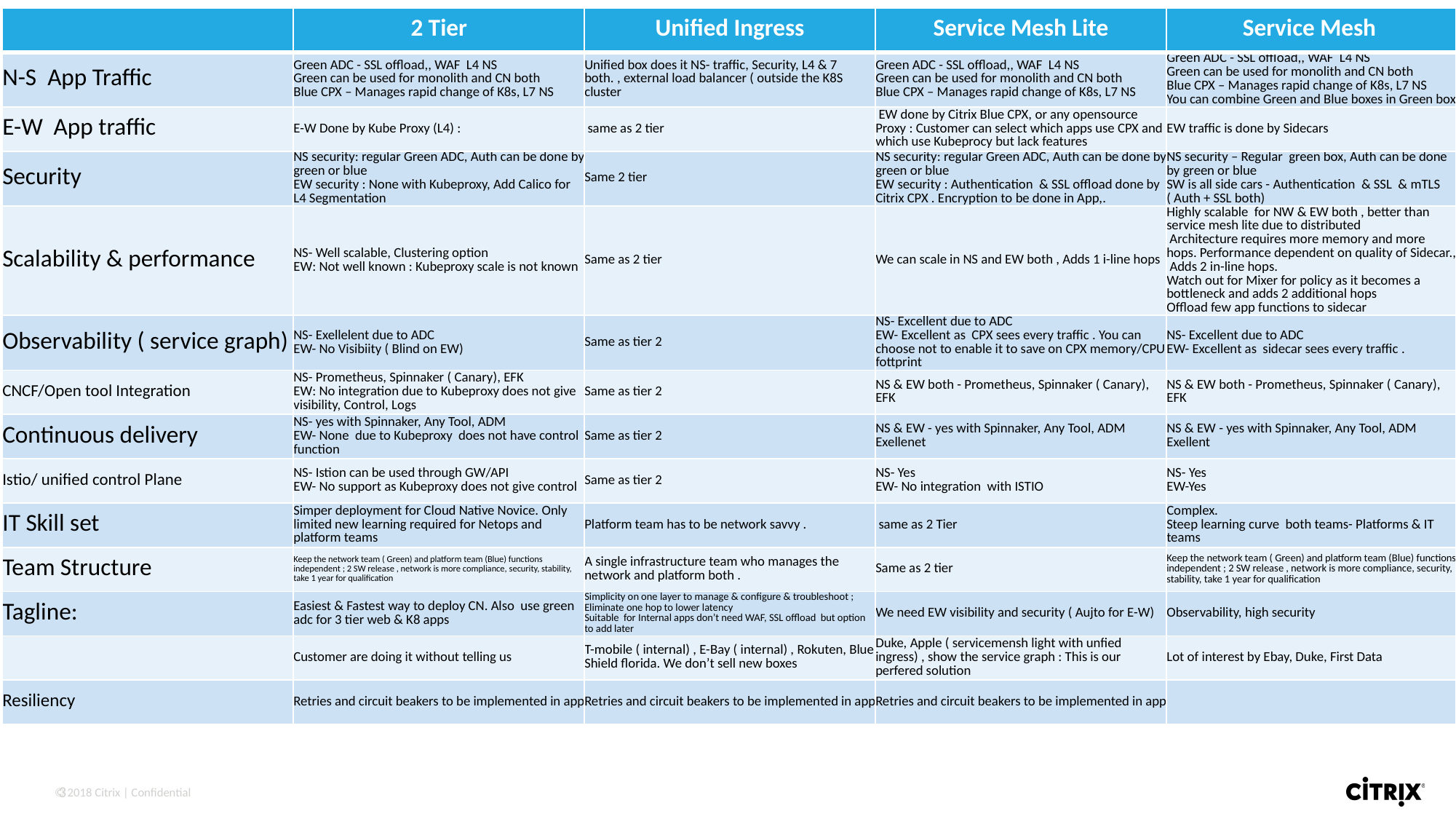

|  | 2 Tier | Unified Ingress | Service Mesh Lite | Service Mesh |
| --- | --- | --- | --- | --- |
| N-S App Traffic | Green ADC - SSL offload,, WAF L4 NS Green can be used for monolith and CN both Blue CPX – Manages rapid change of K8s, L7 NS | Unified box does it NS- traffic, Security, L4 & 7 both. , external load balancer ( outside the K8S cluster | Green ADC - SSL offload,, WAF L4 NS Green can be used for monolith and CN both Blue CPX – Manages rapid change of K8s, L7 NS | Green ADC - SSL offload,, WAF L4 NS Green can be used for monolith and CN both Blue CPX – Manages rapid change of K8s, L7 NS You can combine Green and Blue boxes in Green box |
| E-W App traffic | E-W Done by Kube Proxy (L4) : | same as 2 tier | EW done by Citrix Blue CPX, or any opensource Proxy : Customer can select which apps use CPX and which use Kubeprocy but lack features | EW traffic is done by Sidecars |
| Security | NS security: regular Green ADC, Auth can be done by green or blue EW security : None with Kubeproxy, Add Calico for L4 Segmentation | Same 2 tier | NS security: regular Green ADC, Auth can be done by green or blue EW security : Authentication & SSL offload done by Citrix CPX . Encryption to be done in App,. | NS security – Regular green box, Auth can be done by green or blue SW is all side cars - Authentication & SSL & mTLS ( Auth + SSL both) |
| Scalability & performance | NS- Well scalable, Clustering option EW: Not well known : Kubeproxy scale is not known | Same as 2 tier | We can scale in NS and EW both , Adds 1 i-line hops | Highly scalable for NW & EW both , better than service mesh lite due to distributed Architecture requires more memory and more hops. Performance dependent on quality of Sidecar., Adds 2 in-line hops. Watch out for Mixer for policy as it becomes a bottleneck and adds 2 additional hops Offload few app functions to sidecar |
| Observability ( service graph) | NS- Exellelent due to ADC EW- No Visibiity ( Blind on EW) | Same as tier 2 | NS- Excellent due to ADC EW- Excellent as CPX sees every traffic . You can choose not to enable it to save on CPX memory/CPU fottprint | NS- Excellent due to ADC EW- Excellent as sidecar sees every traffic . |
| CNCF/Open tool Integration | NS- Prometheus, Spinnaker ( Canary), EFK EW: No integration due to Kubeproxy does not give visibility, Control, Logs | Same as tier 2 | NS & EW both - Prometheus, Spinnaker ( Canary), EFK | NS & EW both - Prometheus, Spinnaker ( Canary), EFK |
| Continuous delivery | NS- yes with Spinnaker, Any Tool, ADM EW- None due to Kubeproxy does not have control function | Same as tier 2 | NS & EW - yes with Spinnaker, Any Tool, ADM Exellenet | NS & EW - yes with Spinnaker, Any Tool, ADM Exellent |
| Istio/ unified control Plane | NS- Istion can be used through GW/API EW- No support as Kubeproxy does not give control | Same as tier 2 | NS- Yes EW- No integration with ISTIO | NS- Yes EW-Yes |
| IT Skill set | Simper deployment for Cloud Native Novice. Only limited new learning required for Netops and platform teams | Platform team has to be network savvy . | same as 2 Tier | Complex. Steep learning curve both teams- Platforms & IT teams |
| Team Structure | Keep the network team ( Green) and platform team (Blue) functions independent ; 2 SW release , network is more compliance, security, stability, take 1 year for qualification | A single infrastructure team who manages the network and platform both . | Same as 2 tier | Keep the network team ( Green) and platform team (Blue) functions independent ; 2 SW release , network is more compliance, security, stability, take 1 year for qualification |
| Tagline: | Easiest & Fastest way to deploy CN. Also use green adc for 3 tier web & K8 apps | Simplicity on one layer to manage & configure & troubleshoot ; Eliminate one hop to lower latency Suitable for Internal apps don’t need WAF, SSL offload but option to add later | We need EW visibility and security ( Aujto for E-W) | Observability, high security |
|  | Customer are doing it without telling us | T-mobile ( internal) , E-Bay ( internal) , Rokuten, Blue Shield florida. We don’t sell new boxes | Duke, Apple ( servicemensh light with unfied ingress) , show the service graph : This is our perfered solution | Lot of interest by Ebay, Duke, First Data |
| Resiliency | Retries and circuit beakers to be implemented in app | Retries and circuit beakers to be implemented in app | Retries and circuit beakers to be implemented in app |  |